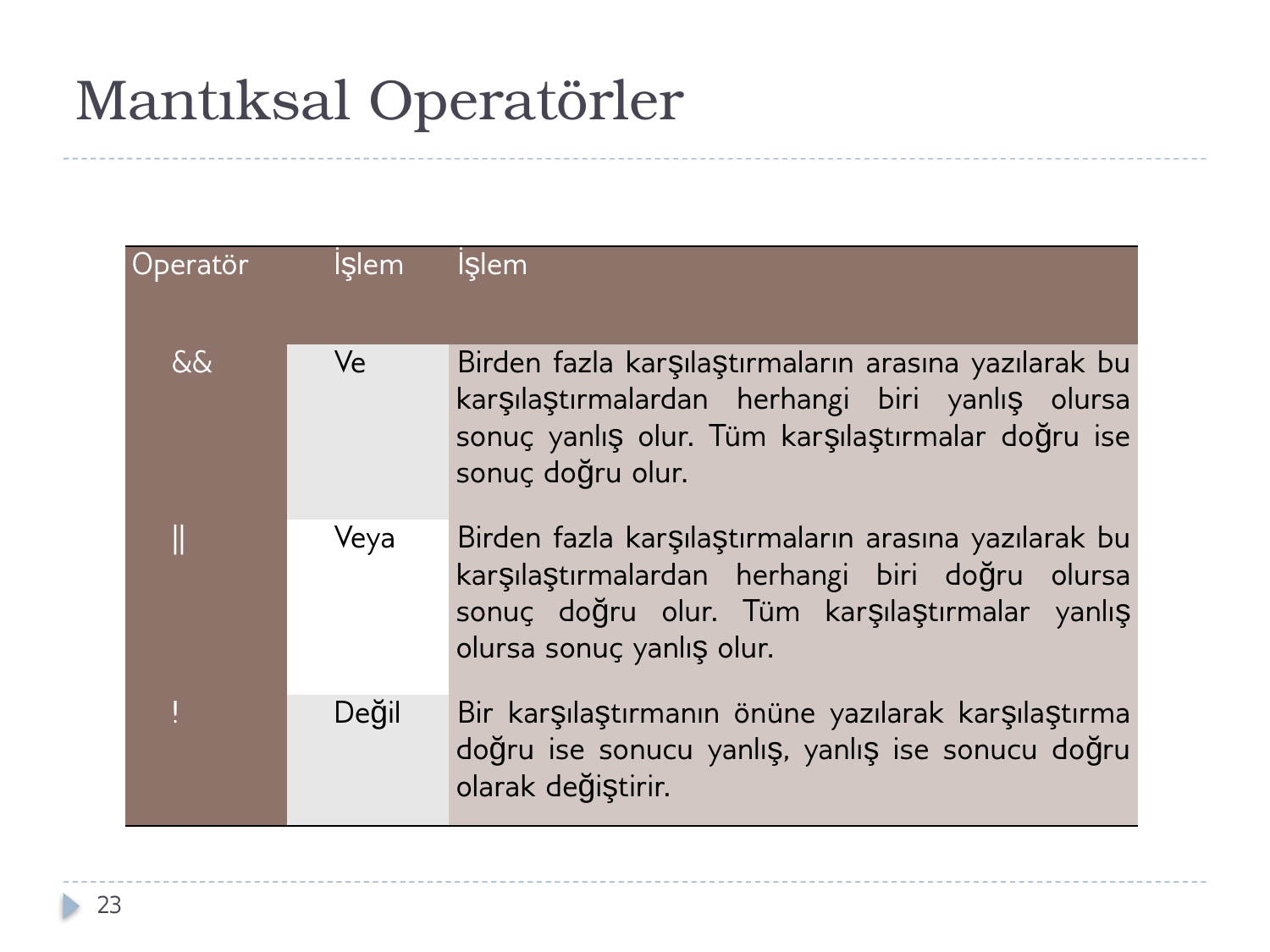

Operatörleri kullanarak karşılaştırma yapabilir
# Mantıksal Operatörler
| Operatör | İşlem | İşlem |
| --- | --- | --- |
| && | Ve | Birden fazla karşılaştırmaların arasına yazılarak bu karşılaştırmalardan herhangi biri yanlış olursa sonuç yanlış olur. Tüm karşılaştırmalar doğru ise sonuç doğru olur. |
| || | Veya | Birden fazla karşılaştırmaların arasına yazılarak bu karşılaştırmalardan herhangi biri doğru olursa sonuç doğru olur. Tüm karşılaştırmalar yanlış olursa sonuç yanlış olur. |
| ! | Değil | Bir karşılaştırmanın önüne yazılarak karşılaştırma doğru ise sonucu yanlış, yanlış ise sonucu doğru olarak değiştirir. |
23